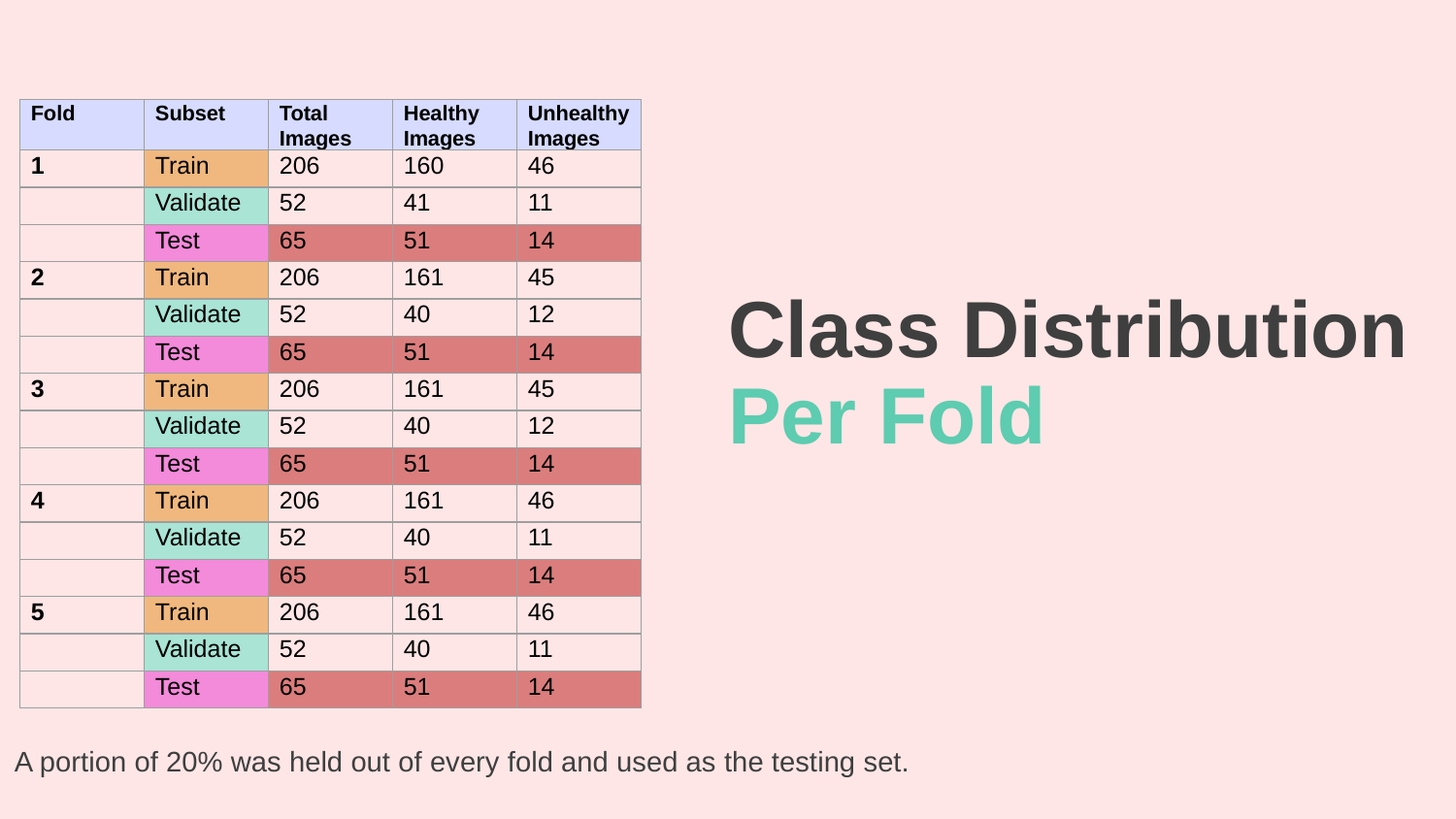

| Fold | Subset | Total Images | Healthy Images | Unhealthy Images |
| --- | --- | --- | --- | --- |
| 1 | Train | 206 | 160 | 46 |
|  | Validate | 52 | 41 | 11 |
|  | Test | 65 | 51 | 14 |
| 2 | Train | 206 | 161 | 45 |
|  | Validate | 52 | 40 | 12 |
|  | Test | 65 | 51 | 14 |
| 3 | Train | 206 | 161 | 45 |
|  | Validate | 52 | 40 | 12 |
|  | Test | 65 | 51 | 14 |
| 4 | Train | 206 | 161 | 46 |
|  | Validate | 52 | 40 | 11 |
|  | Test | 65 | 51 | 14 |
| 5 | Train | 206 | 161 | 46 |
|  | Validate | 52 | 40 | 11 |
|  | Test | 65 | 51 | 14 |
# Class Distribution Per Fold
A portion of 20% was held out of every fold and used as the testing set.